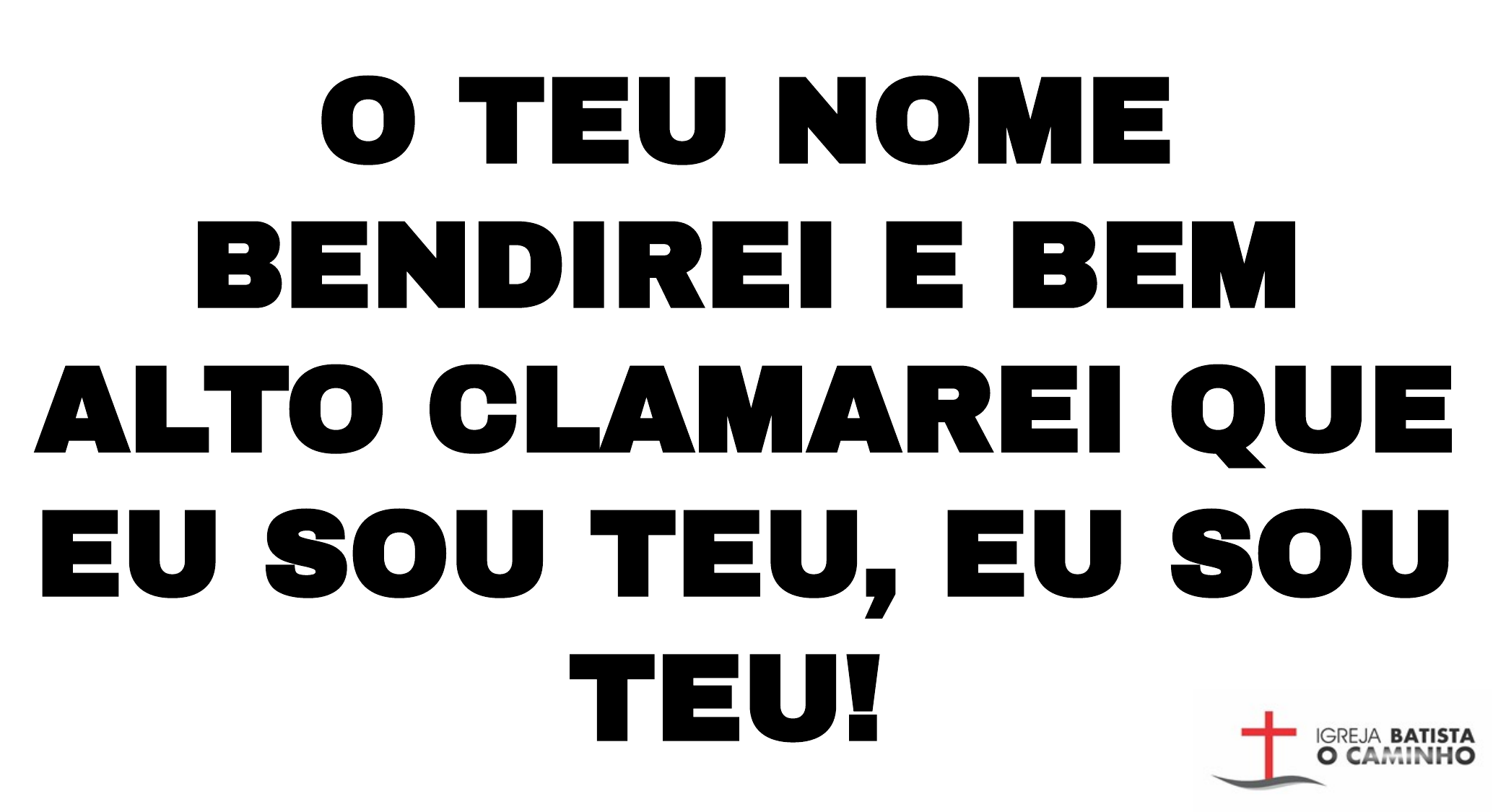

O TEU NOME BENDIREI E BEM ALTO CLAMAREI QUE EU SOU TEU, EU SOU TEU!